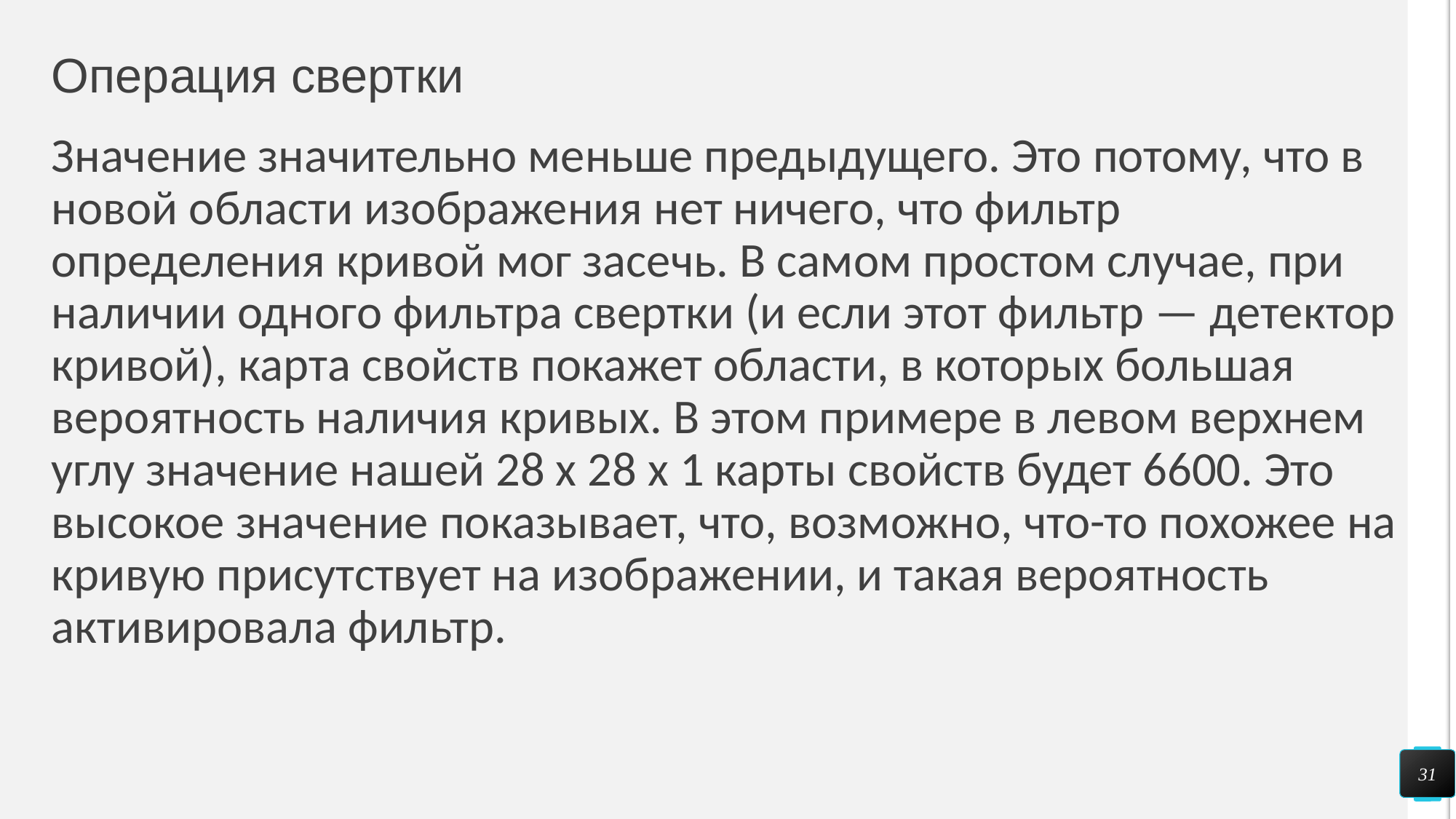

# Операция свертки
Значение значительно меньше предыдущего. Это потому, что в новой области изображения нет ничего, что фильтр определения кривой мог засечь. В самом простом случае, при наличии одного фильтра свертки (и если этот фильтр — детектор кривой), карта свойств покажет области, в которых большая вероятность наличия кривых. В этом примере в левом верхнем углу значение нашей 28 х 28 х 1 карты свойств будет 6600. Это высокое значение показывает, что, возможно, что-то похожее на кривую присутствует на изображении, и такая вероятность активировала фильтр.
31